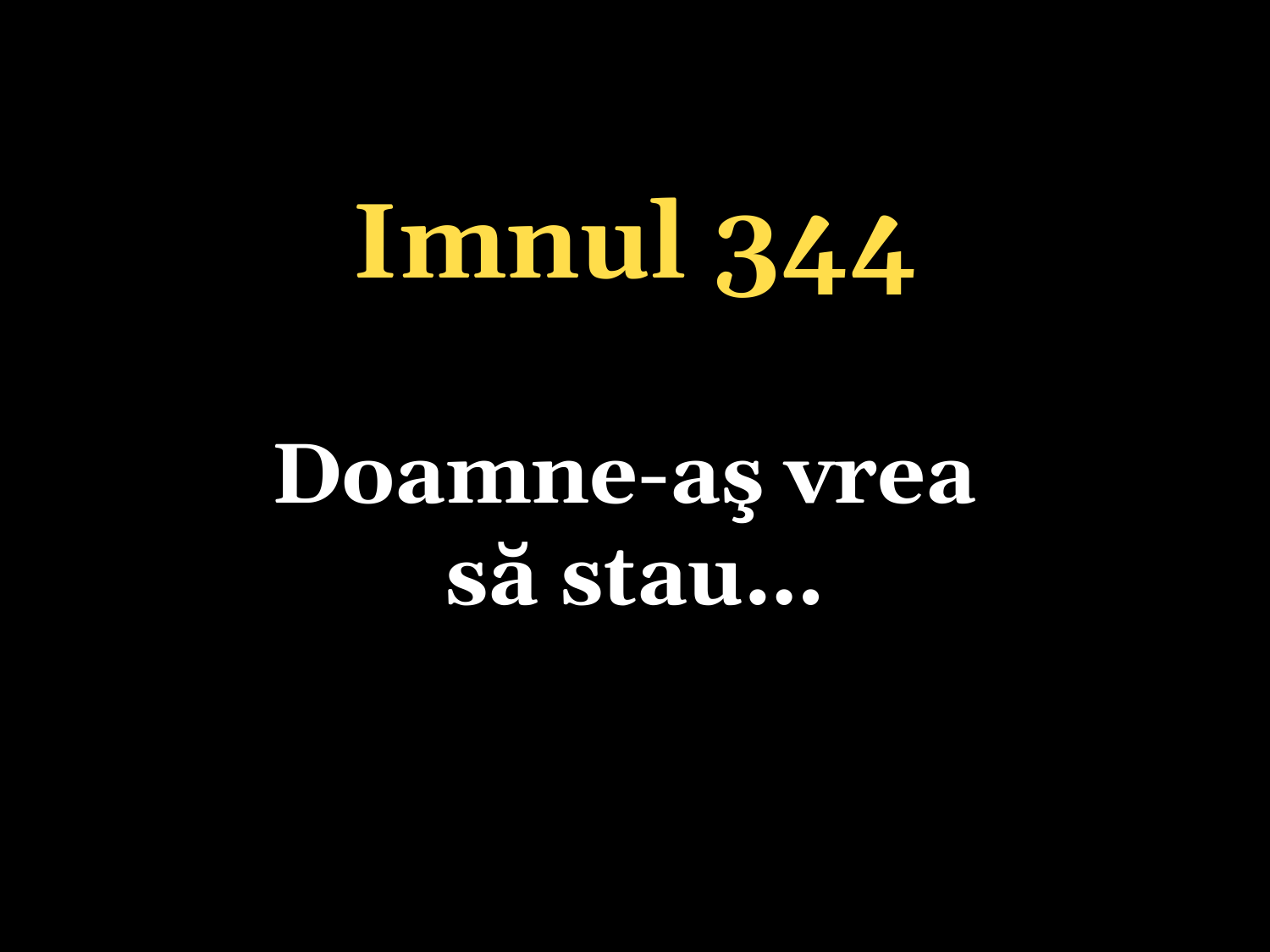

Imnul 344

Doamne-aş vrea
să stau…
131/920